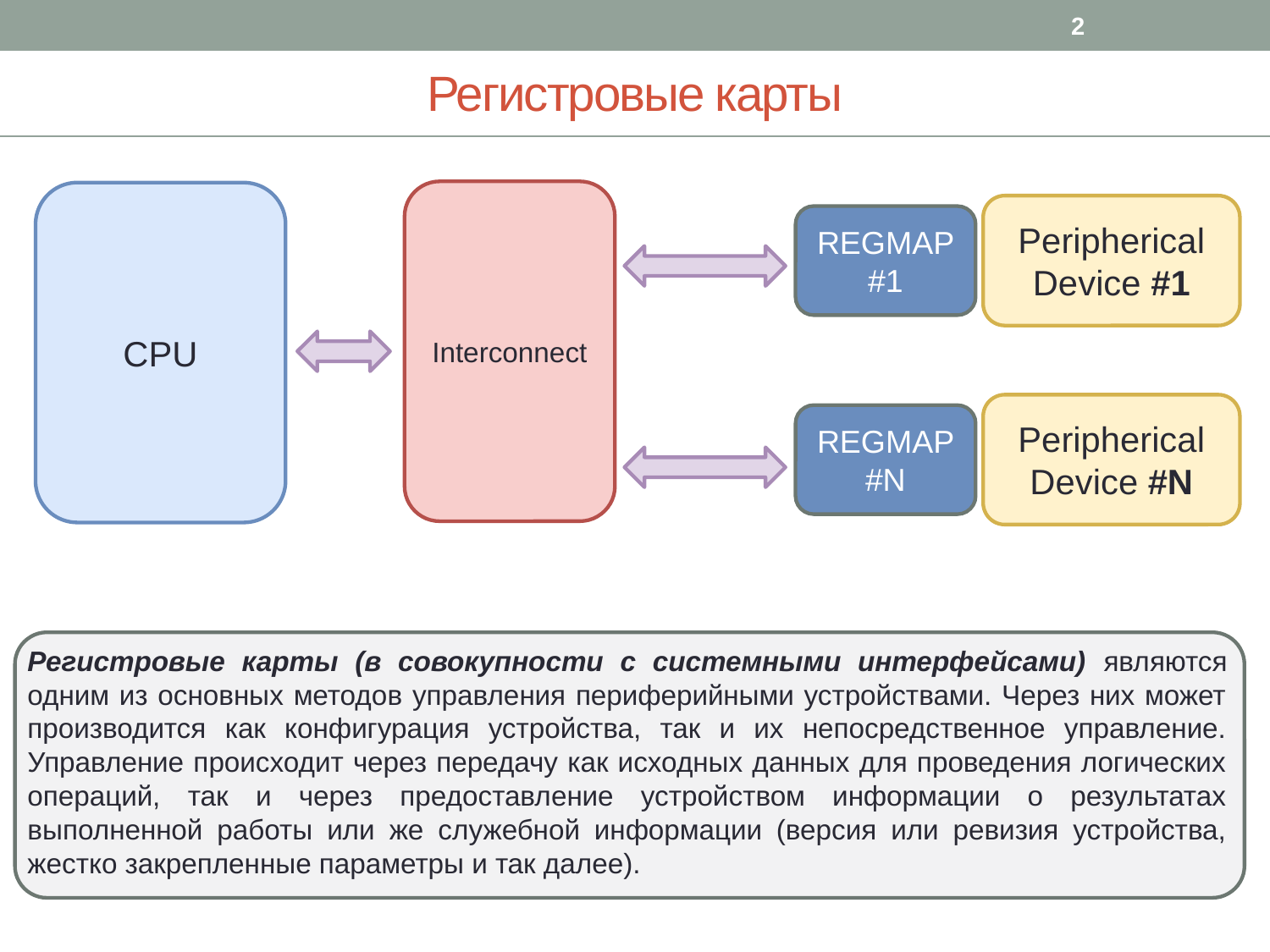

2
Регистровые карты
Interconnect
CPU
Peripherical Device #1
REGMAP #1

Peripherical Device #N
REGMAP #N

Регистровые карты (в совокупности с системными интерфейсами) являются одним из основных методов управления периферийными устройствами. Через них может производится как конфигурация устройства, так и их непосредственное управление. Управление происходит через передачу как исходных данных для проведения логических операций, так и через предоставление устройством информации о результатах выполненной работы или же служебной информации (версия или ревизия устройства, жестко закрепленные параметры и так далее).